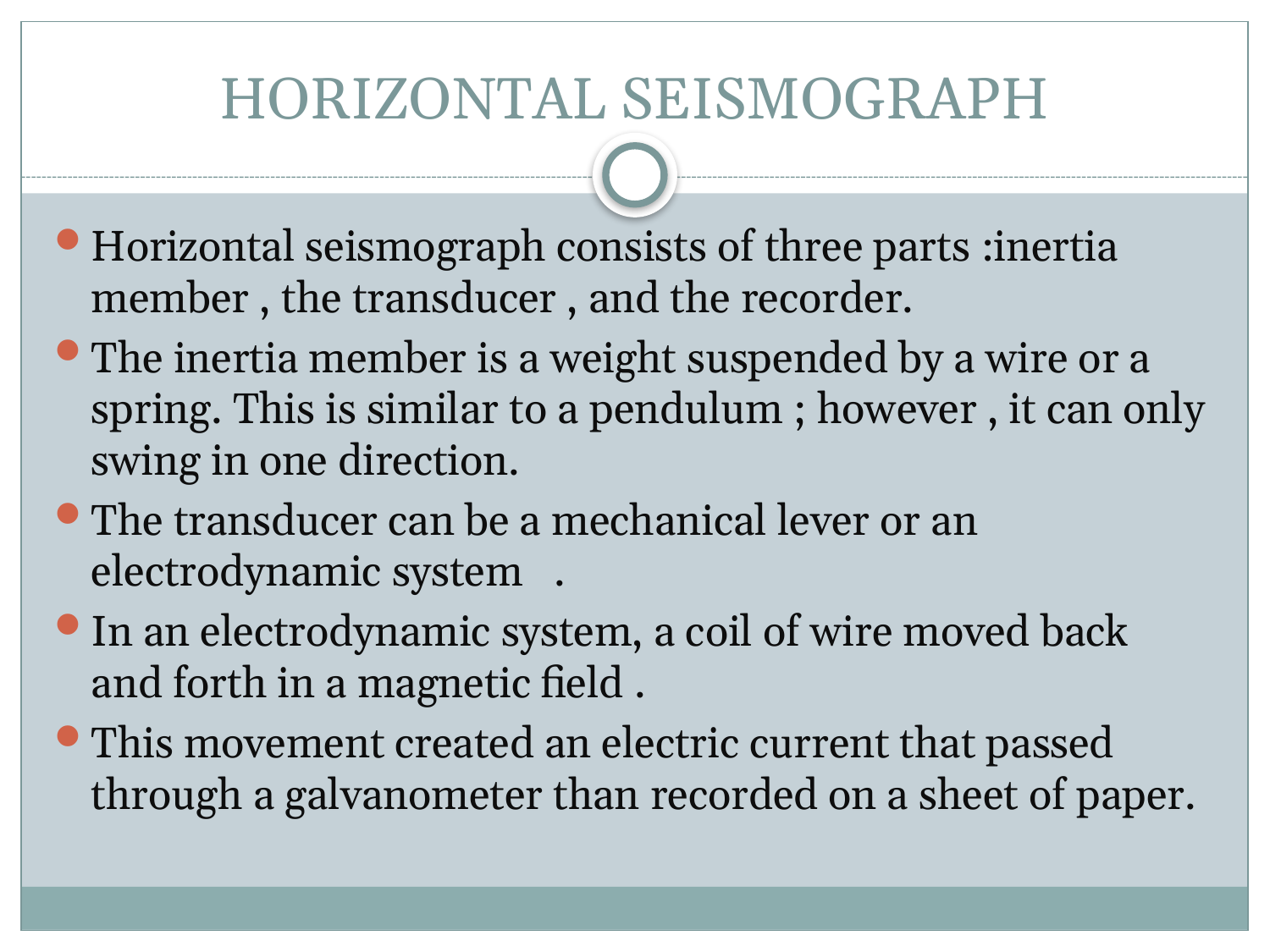

# HORIZONTAL SEISMOGRAPH
Horizontal seismograph consists of three parts :inertia member , the transducer , and the recorder.
The inertia member is a weight suspended by a wire or a spring. This is similar to a pendulum ; however , it can only swing in one direction.
The transducer can be a mechanical lever or an electrodynamic system   .
In an electrodynamic system, a coil of wire moved back and forth in a magnetic field .
This movement created an electric current that passed through a galvanometer than recorded on a sheet of paper.